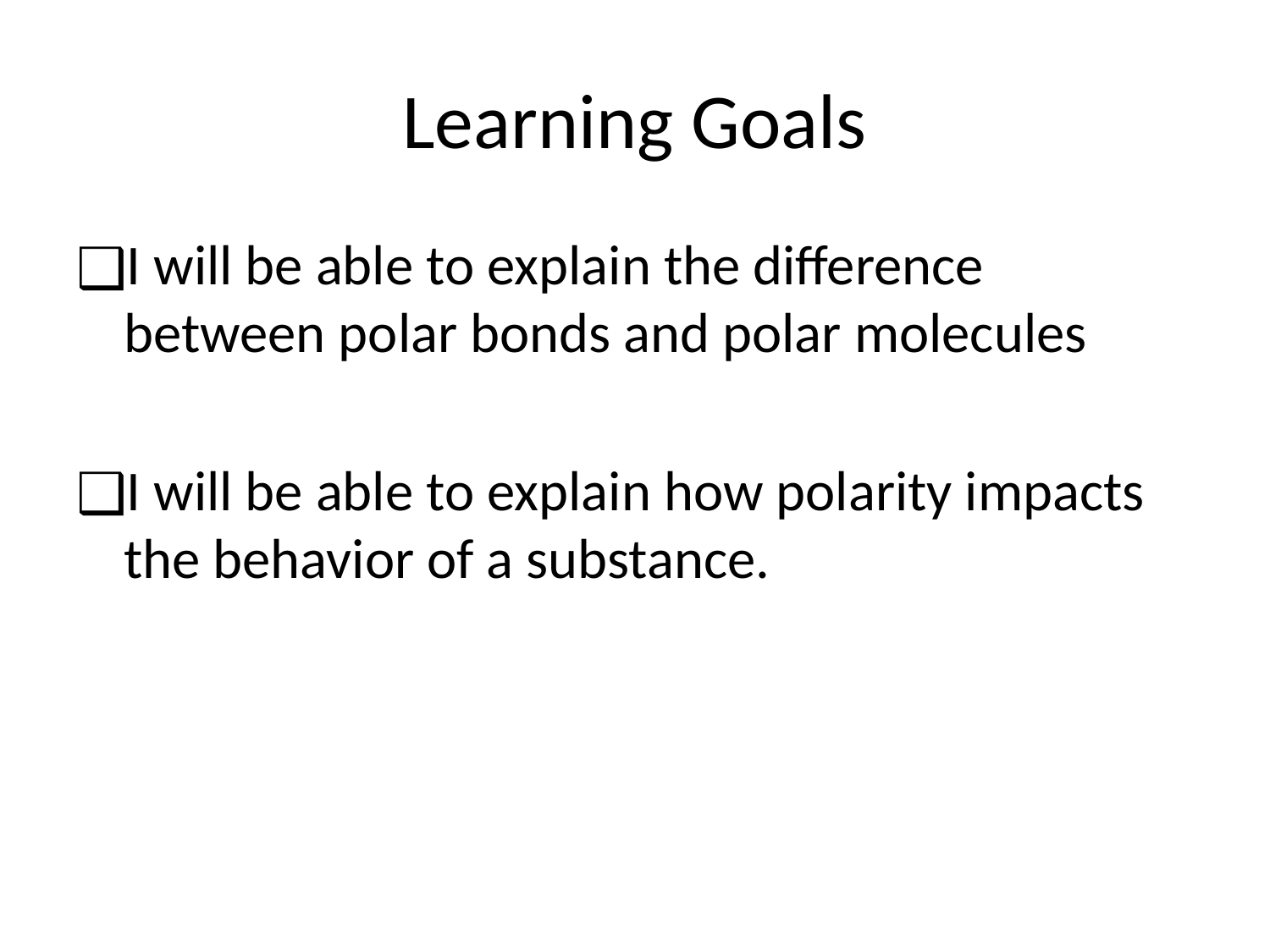

# Learning Goals
I will be able to explain the difference between polar bonds and polar molecules

I will be able to explain how polarity impacts the behavior of a substance.